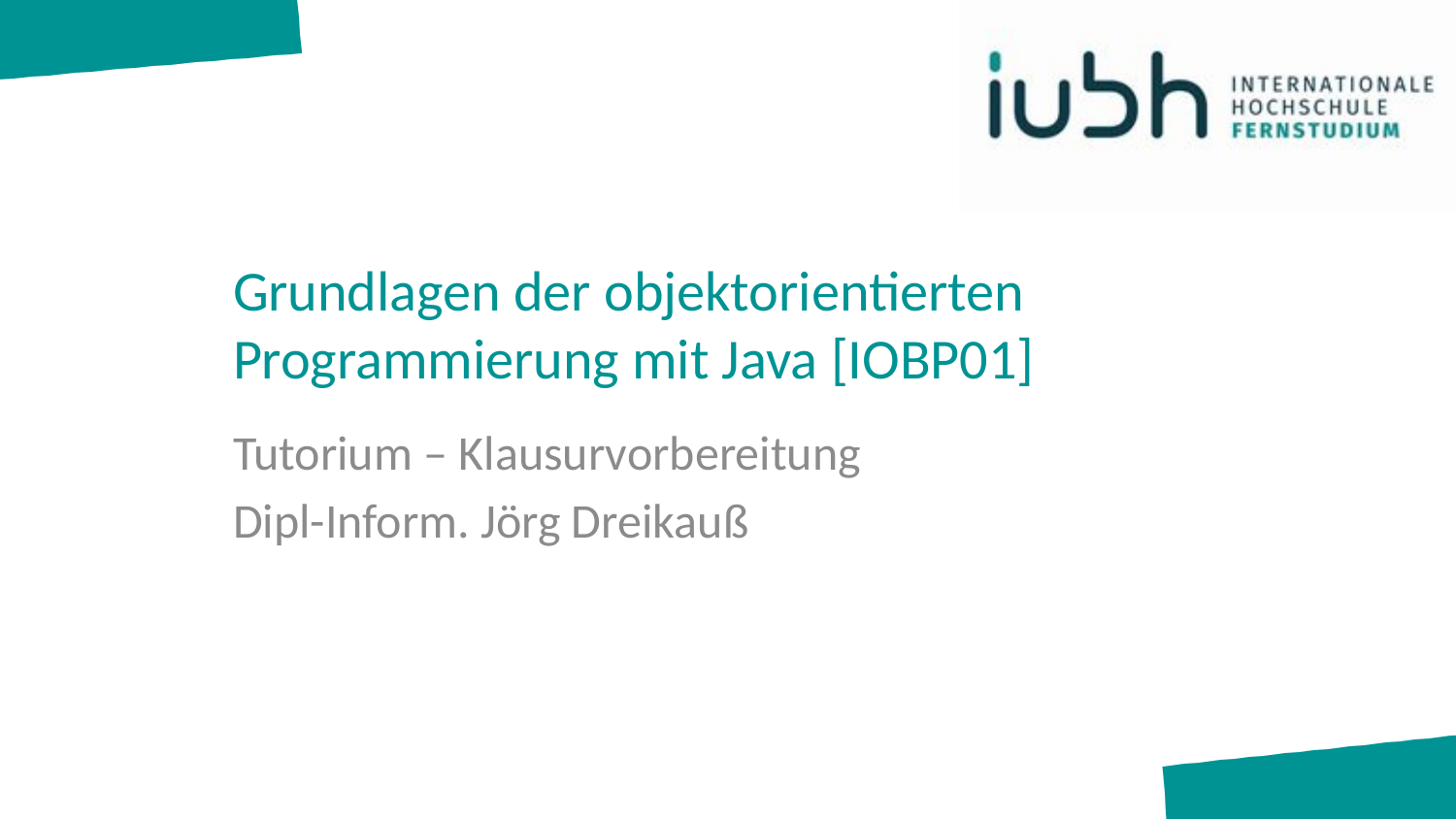

# Grundlagen der objektorientierten Programmierung mit Java [IOBP01]
Tutorium – Klausurvorbereitung
Dipl-Inform. Jörg Dreikauß